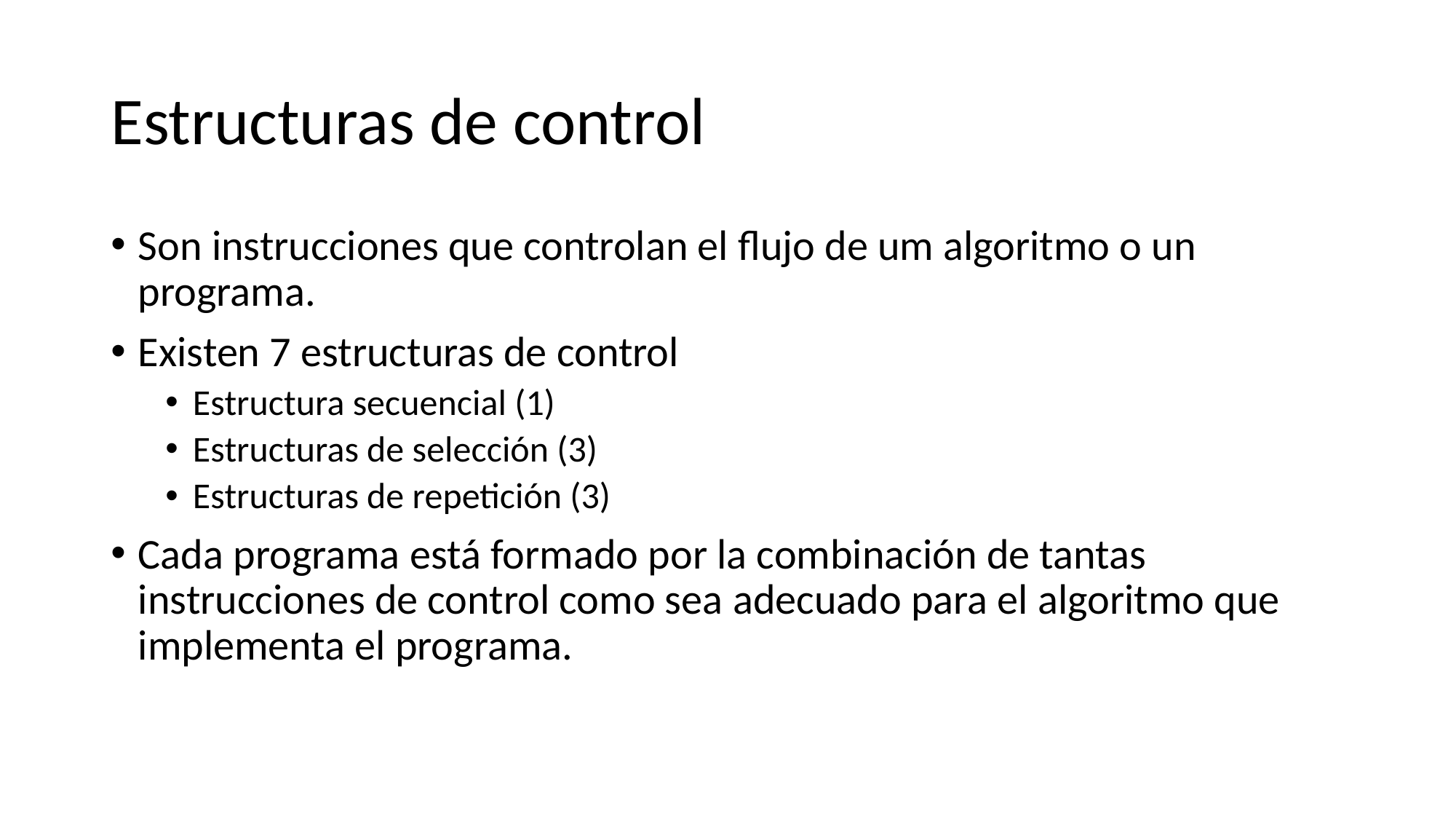

# Estructuras de control
Son instrucciones que controlan el flujo de um algoritmo o un programa.
Existen 7 estructuras de control
Estructura secuencial (1)
Estructuras de selección (3)
Estructuras de repetición (3)
Cada programa está formado por la combinación de tantas instrucciones de control como sea adecuado para el algoritmo que implementa el programa.